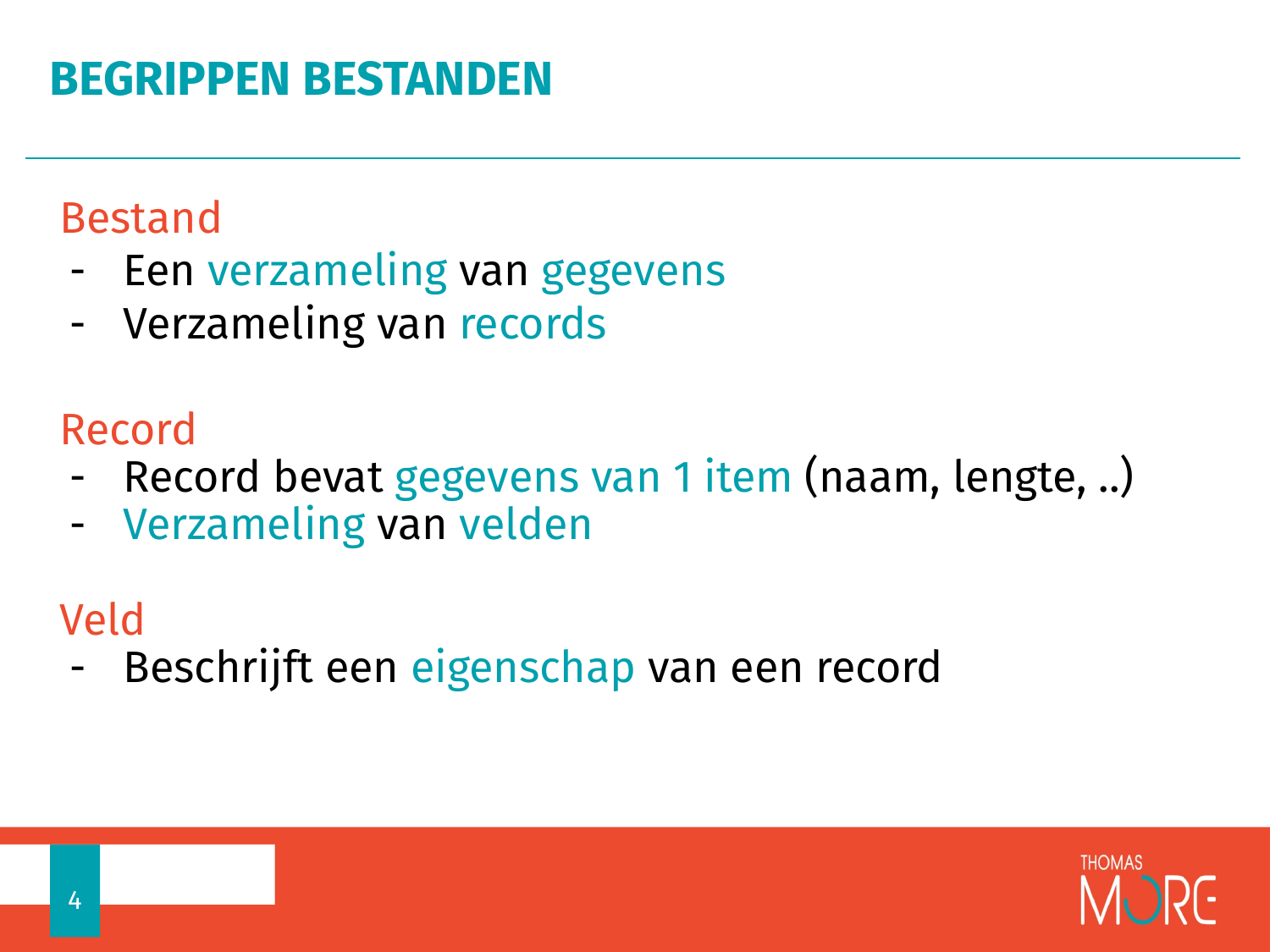

# BEGRIPPEN BESTANDEN
Bestand
Een verzameling van gegevens
Verzameling van records

Record
Record bevat gegevens van 1 item (naam, lengte, ..)
Verzameling van velden

Veld
Beschrijft een eigenschap van een record

4